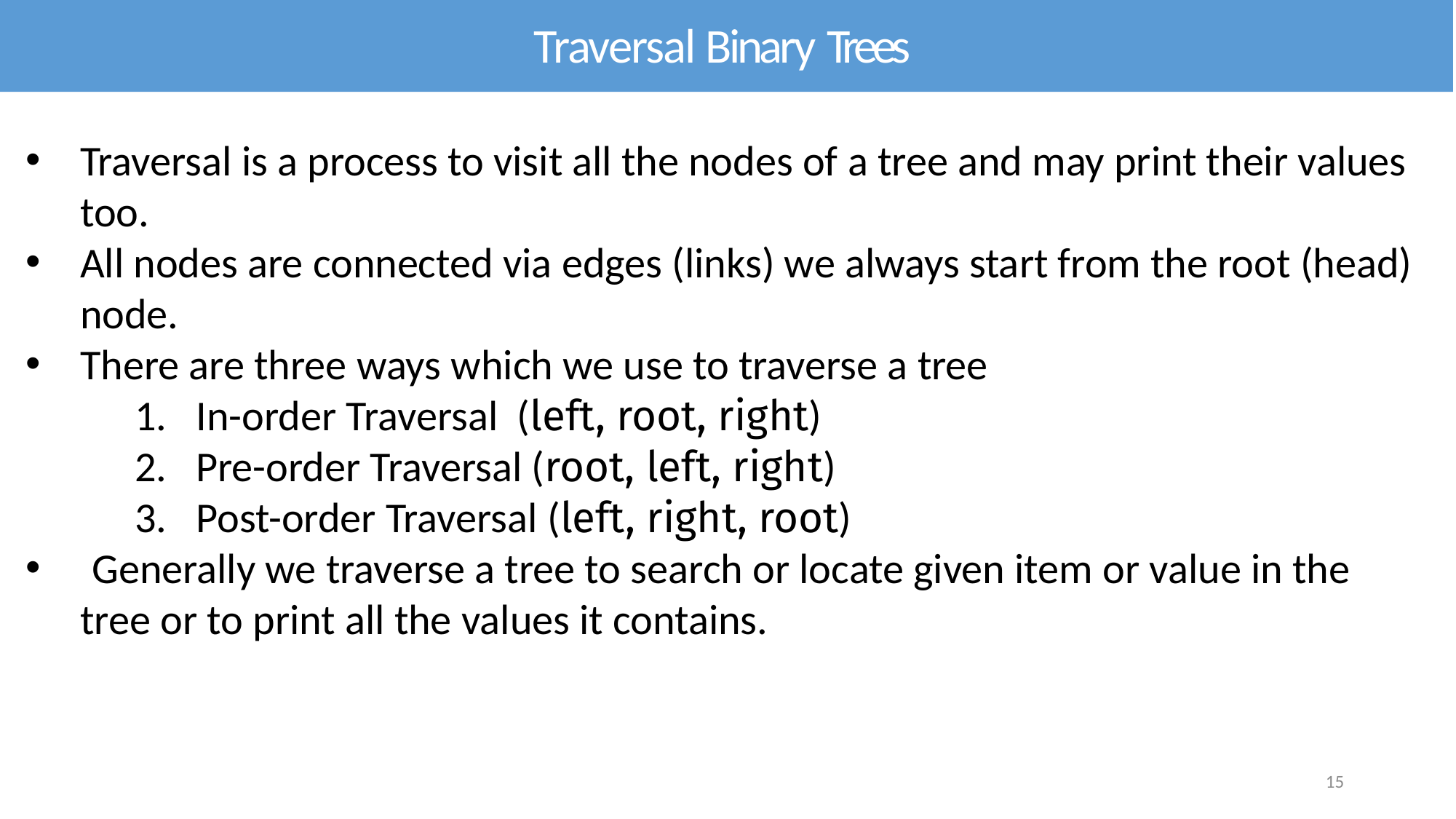

Traversal Binary Trees
Traversal is a process to visit all the nodes of a tree and may print their values too.
All nodes are connected via edges (links) we always start from the root (head) node.
There are three ways which we use to traverse a tree
In-order Traversal  (left, root, right)
Pre-order Traversal (root, left, right)
Post-order Traversal (left, right, root)
 Generally we traverse a tree to search or locate given item or value in the tree or to print all the values it contains.
15